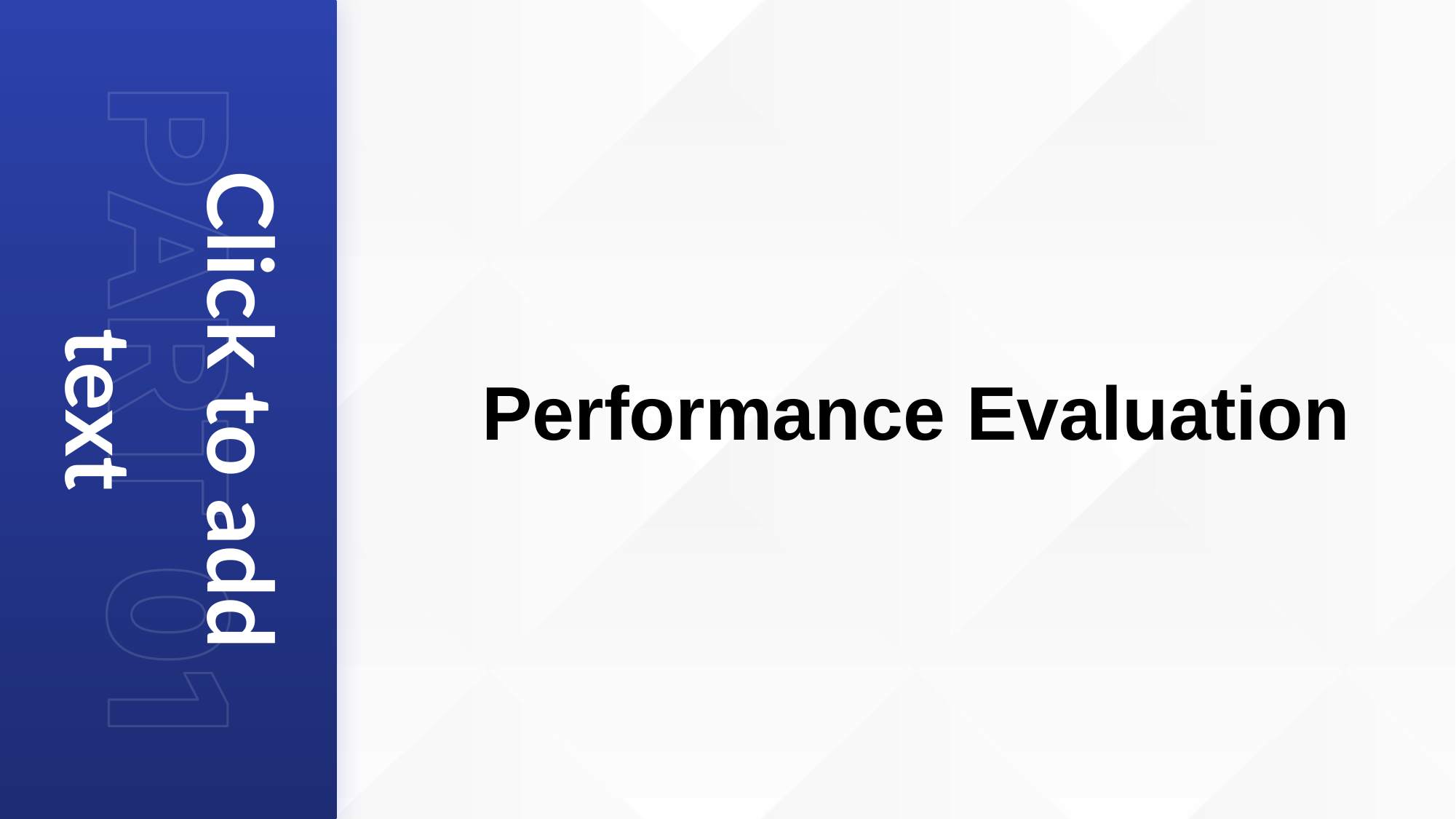

# Performance Evaluation
Click to add text